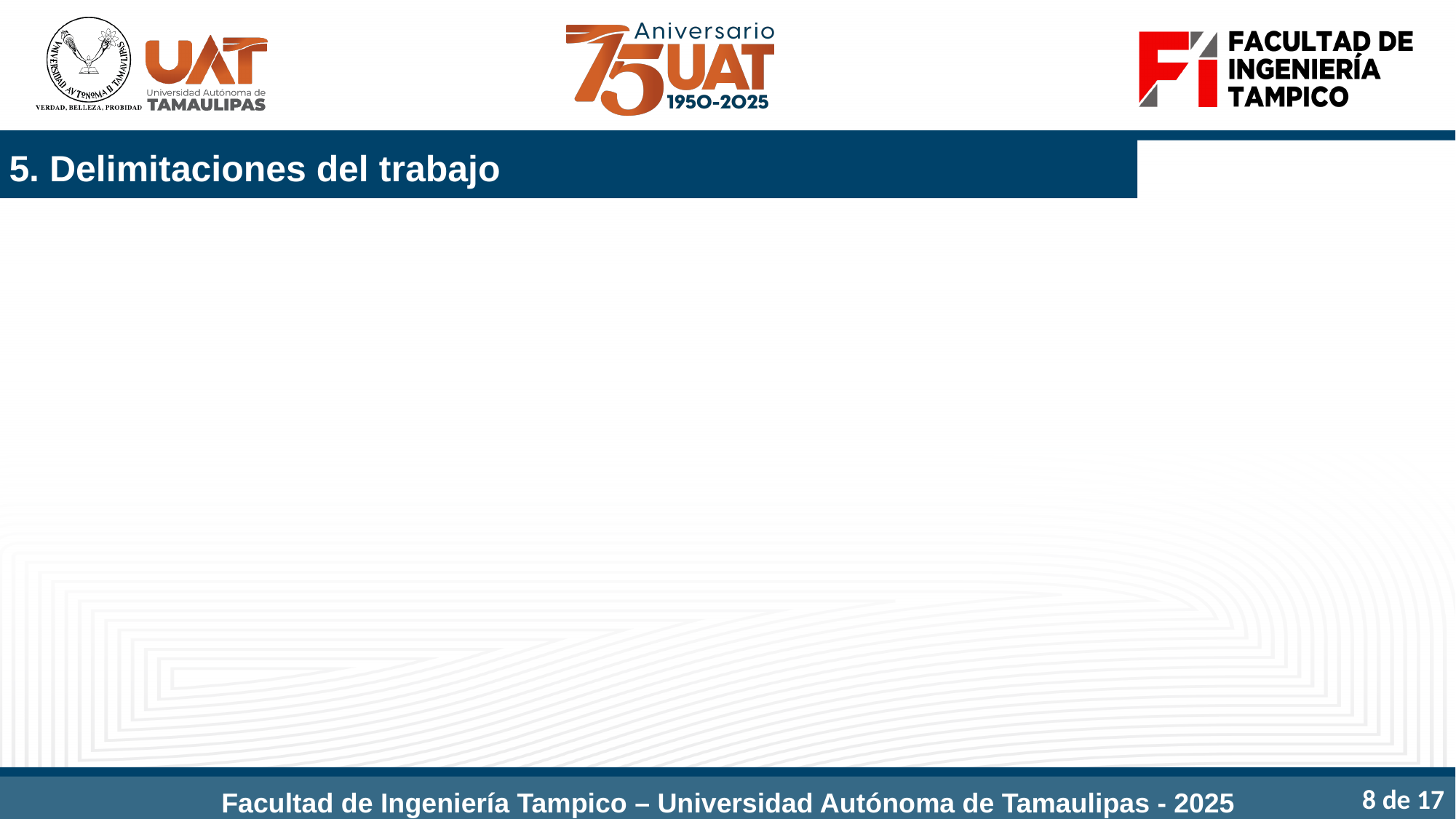

5. Delimitaciones del trabajo
5. Delimitaciones del Trabajo